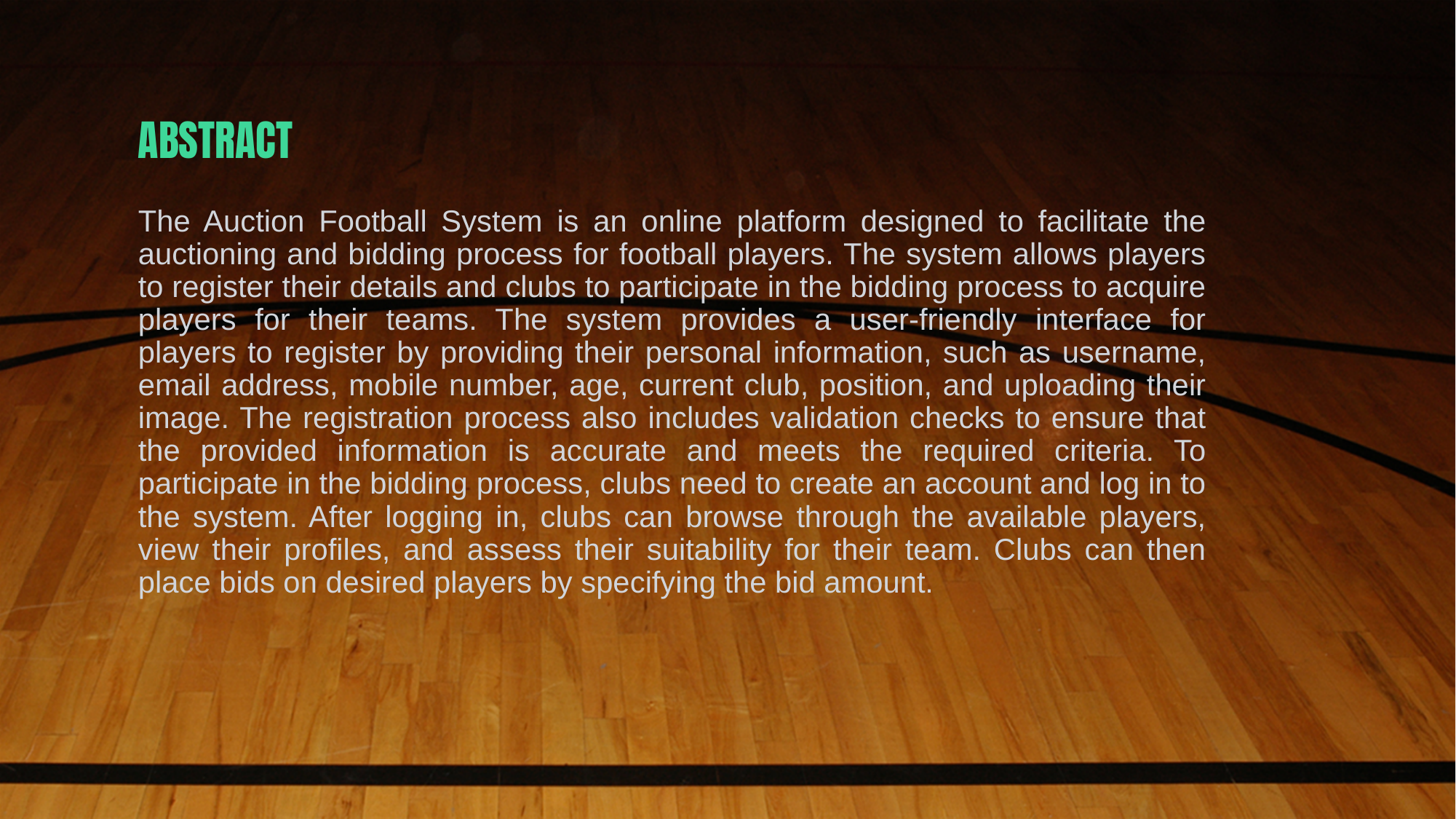

# ABSTRACT
The Auction Football System is an online platform designed to facilitate the auctioning and bidding process for football players. The system allows players to register their details and clubs to participate in the bidding process to acquire players for their teams. The system provides a user-friendly interface for players to register by providing their personal information, such as username, email address, mobile number, age, current club, position, and uploading their image. The registration process also includes validation checks to ensure that the provided information is accurate and meets the required criteria. To participate in the bidding process, clubs need to create an account and log in to the system. After logging in, clubs can browse through the available players, view their profiles, and assess their suitability for their team. Clubs can then place bids on desired players by specifying the bid amount.